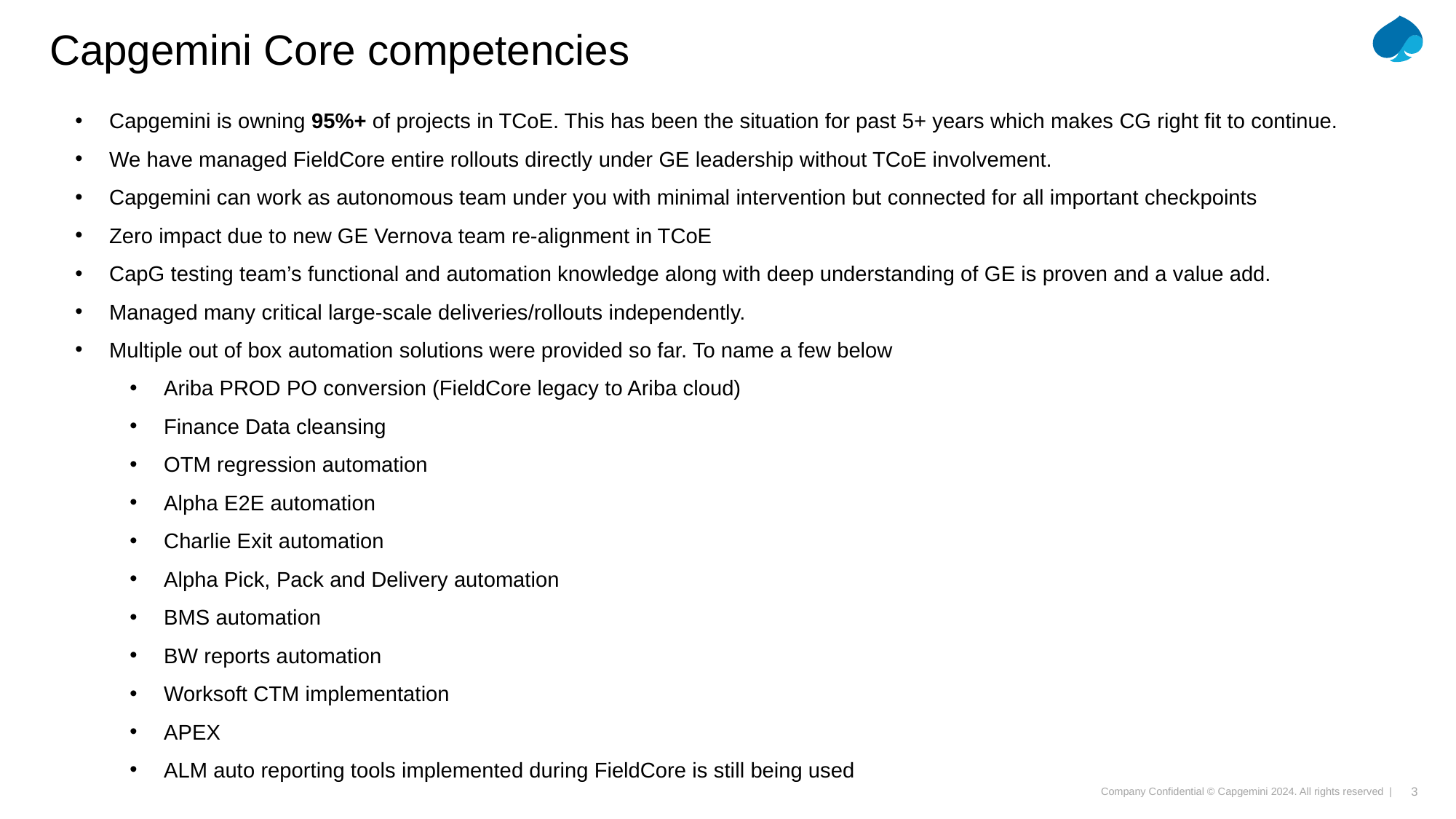

# Capgemini Core competencies
Capgemini is owning 95%+ of projects in TCoE. This has been the situation for past 5+ years which makes CG right fit to continue.
We have managed FieldCore entire rollouts directly under GE leadership without TCoE involvement.
Capgemini can work as autonomous team under you with minimal intervention but connected for all important checkpoints
Zero impact due to new GE Vernova team re-alignment in TCoE
CapG testing team’s functional and automation knowledge along with deep understanding of GE is proven and a value add.
Managed many critical large-scale deliveries/rollouts independently.
Multiple out of box automation solutions were provided so far. To name a few below
Ariba PROD PO conversion (FieldCore legacy to Ariba cloud)
Finance Data cleansing
OTM regression automation
Alpha E2E automation
Charlie Exit automation
Alpha Pick, Pack and Delivery automation
BMS automation
BW reports automation
Worksoft CTM implementation
APEX
ALM auto reporting tools implemented during FieldCore is still being used